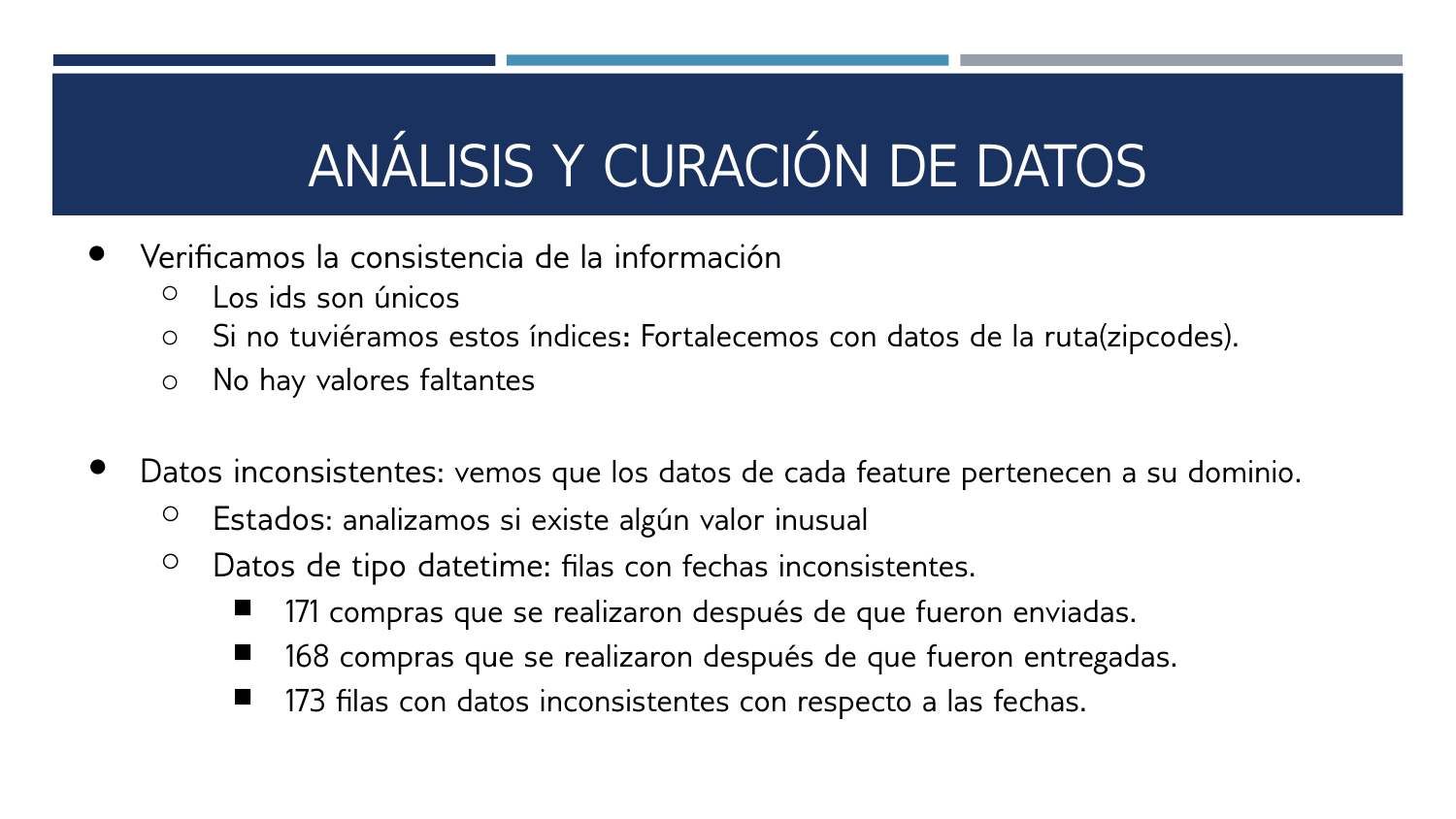

# ANÁLISIS Y CURACIÓN DE DATOS

Verificamos la consistencia de la información
Los ids son únicos
Si no tuviéramos estos índices: Fortalecemos con datos de la ruta(zipcodes).
No hay valores faltantes

Datos inconsistentes: vemos que los datos de cada feature pertenecen a su dominio.
Estados: analizamos si existe algún valor inusual
Datos de tipo datetime: filas con fechas inconsistentes.
171 compras que se realizaron después de que fueron enviadas.
168 compras que se realizaron después de que fueron entregadas.
173 filas con datos inconsistentes con respecto a las fechas.